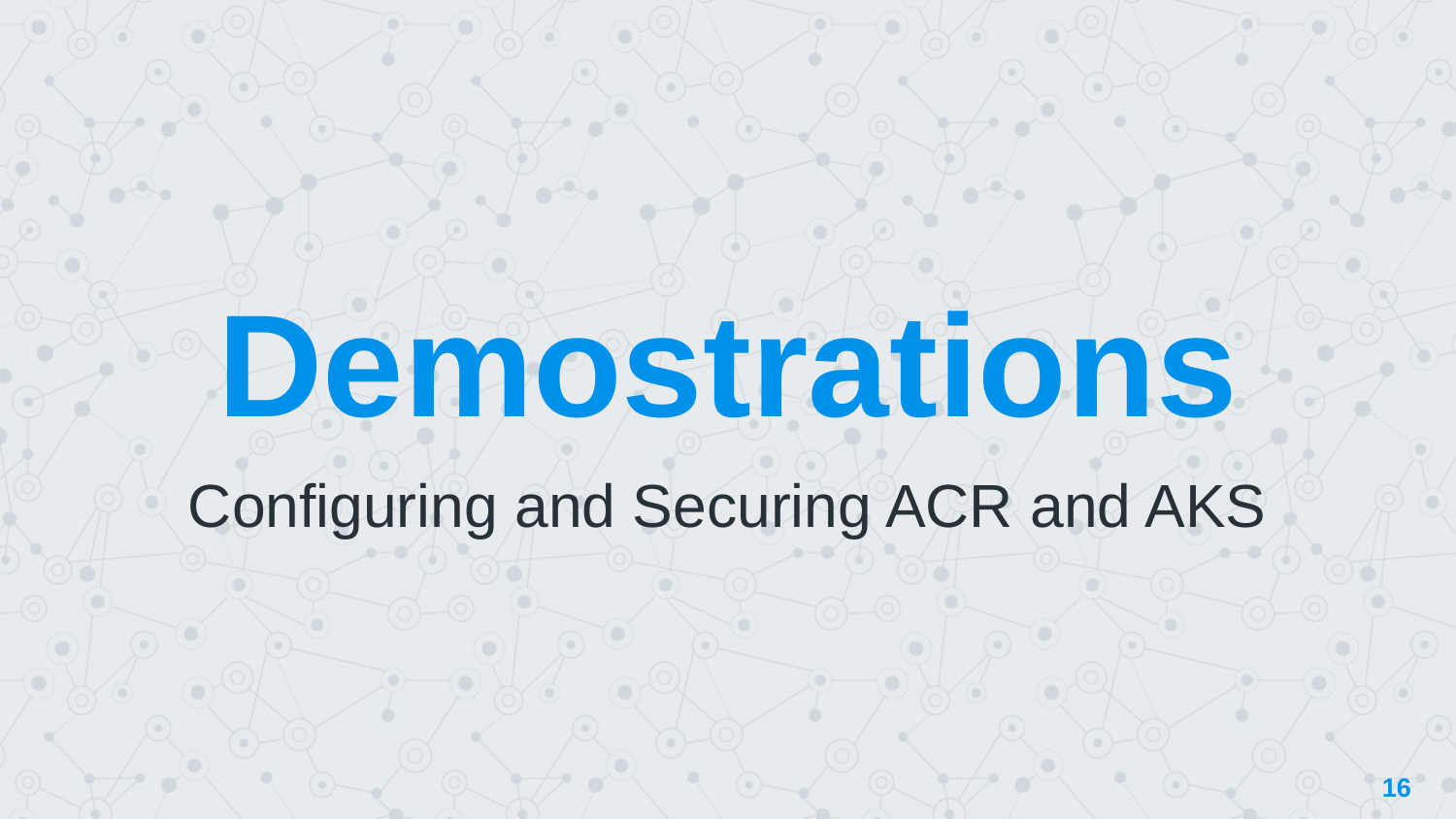

Demostrations
Configuring and Securing ACR and AKS
16